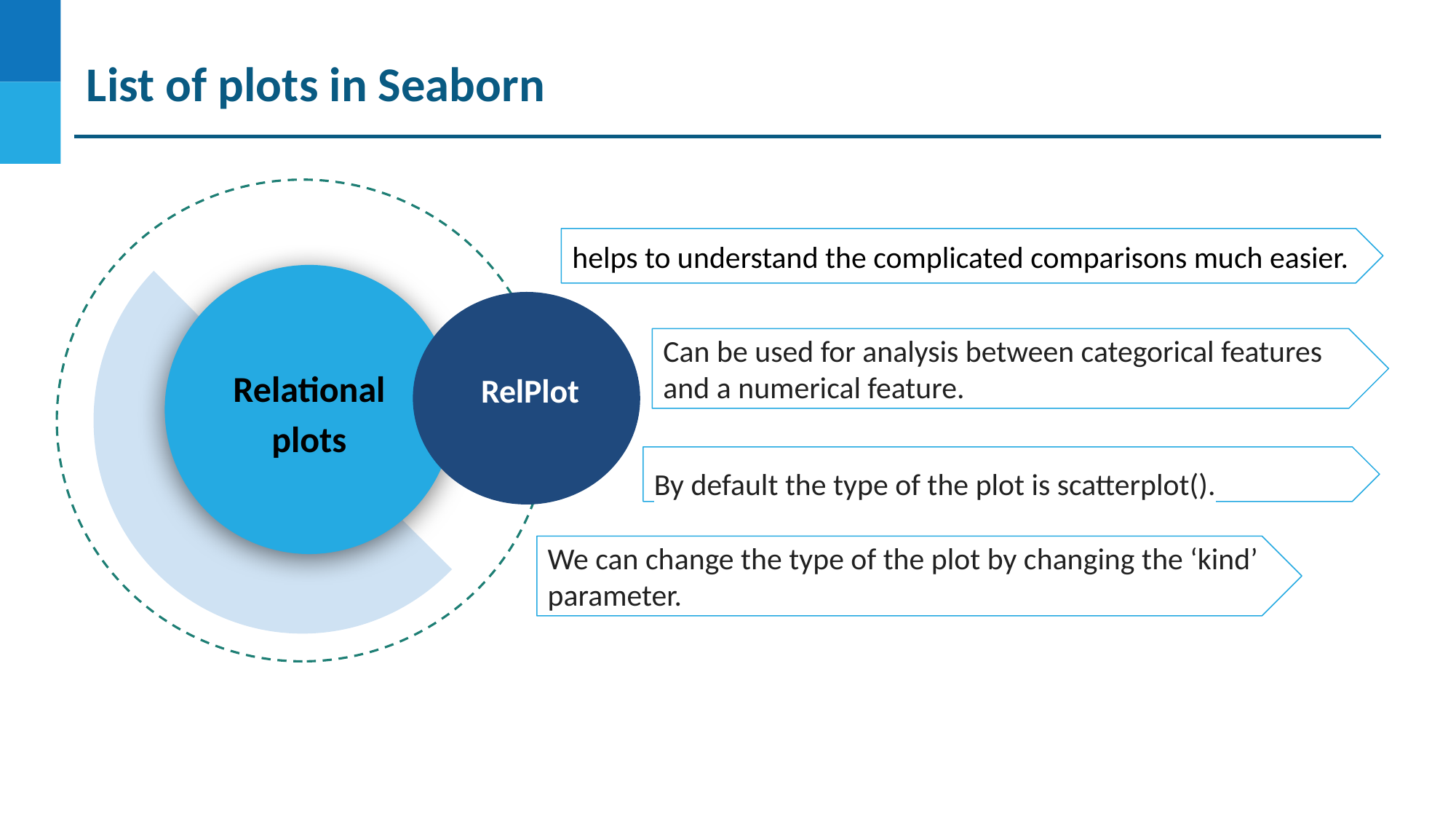

List of plots in Seaborn

helps to understand the complicated comparisons much easier.

Relational plots

Can be used for analysis between categorical features and a numerical feature.
RelPlot

By default the type of the plot is scatterplot().
We can change the type of the plot by changing the ‘kind’ parameter.